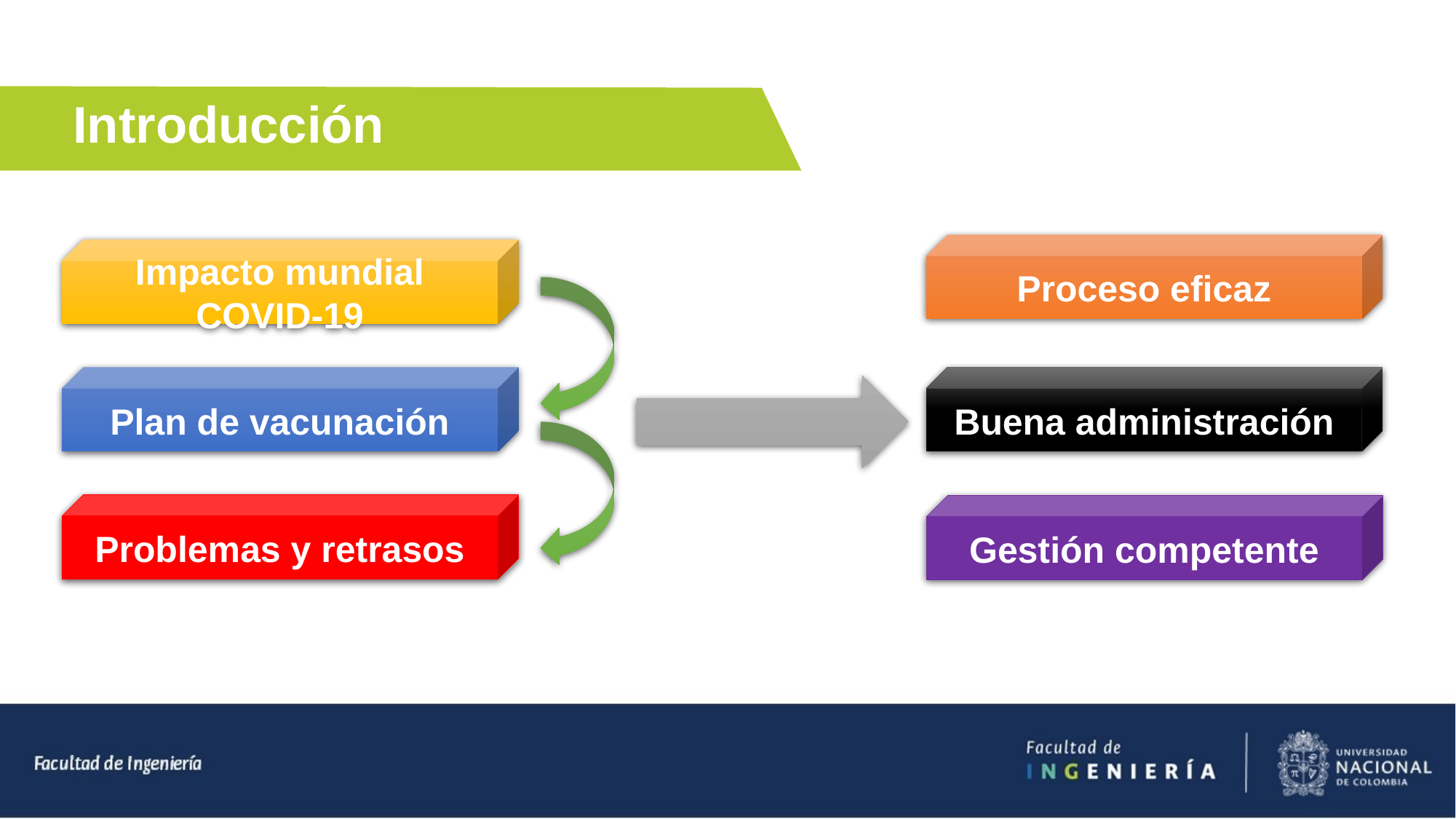

Introducción
Proceso eficaz
Impacto mundial COVID-19

Plan de vacunación
Buena administración

Problemas y retrasos
Gestión competente